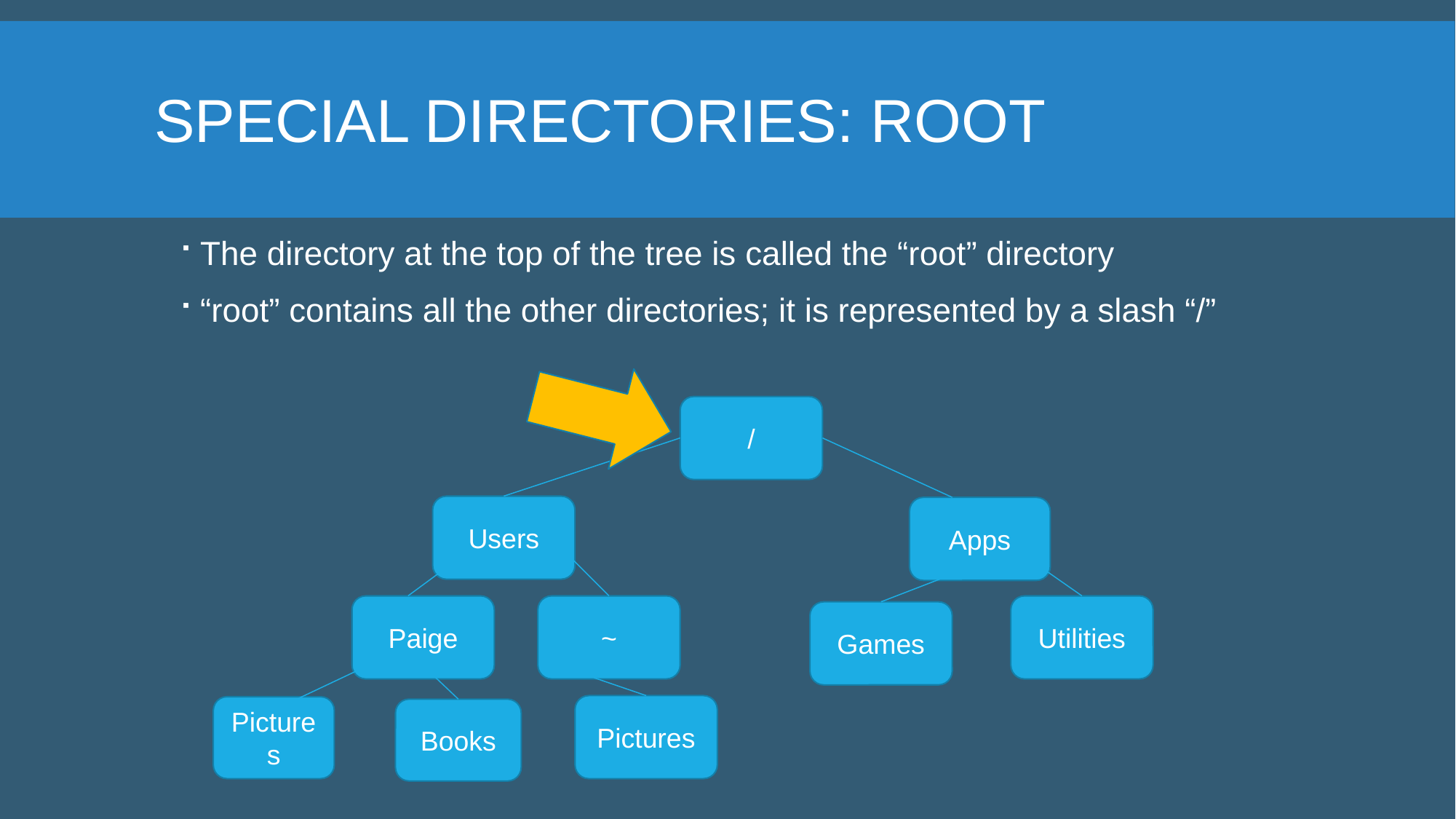

# Special Directories: root
The directory at the top of the tree is called the “root” directory
“root” contains all the other directories; it is represented by a slash “/”

/
Users
Apps
Paige
~
Utilities
Games
Pictures
Pictures
Books